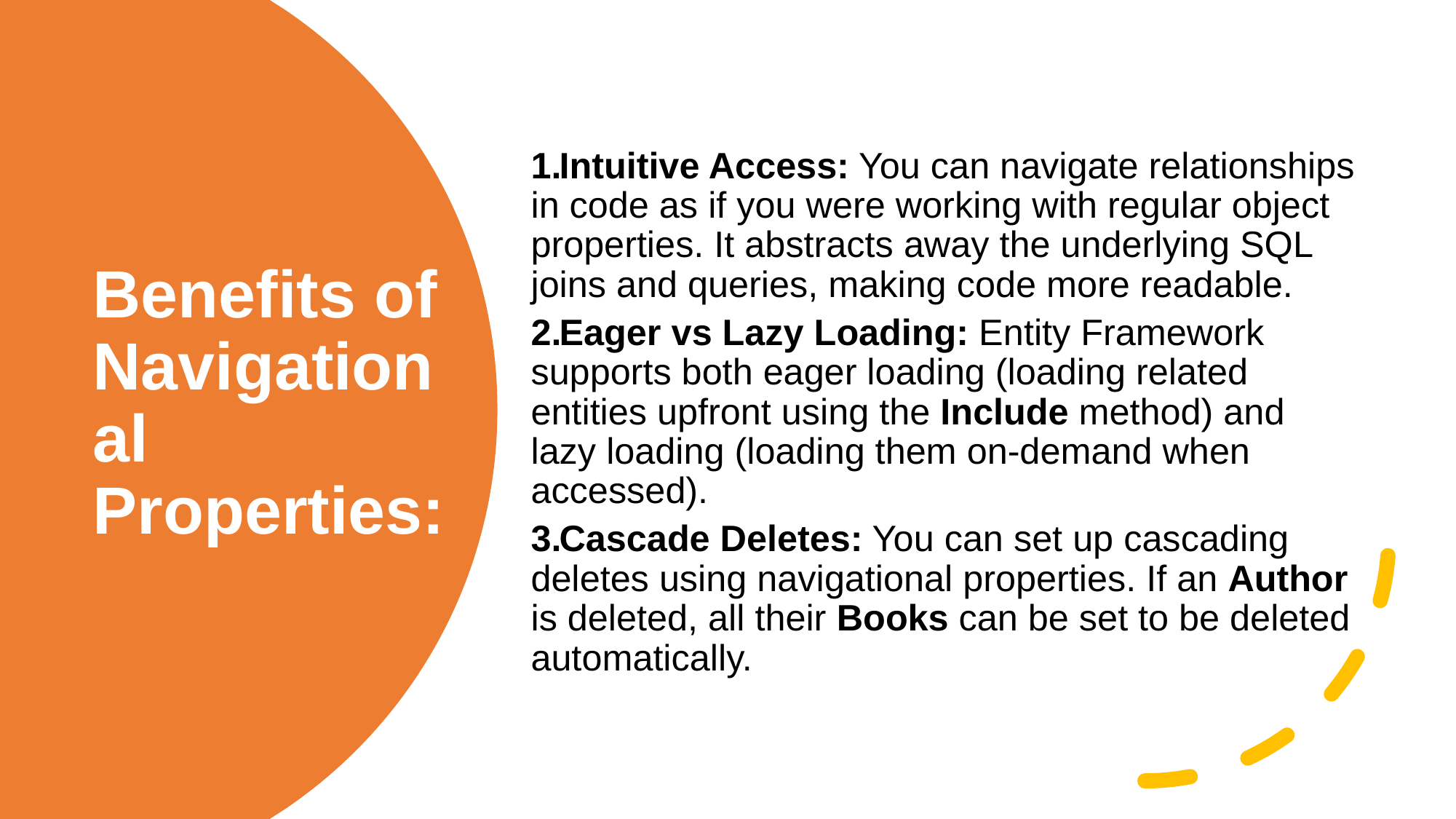

Intuitive Access: You can navigate relationships in code as if you were working with regular object properties. It abstracts away the underlying SQL joins and queries, making code more readable.
Eager vs Lazy Loading: Entity Framework supports both eager loading (loading related entities upfront using the Include method) and lazy loading (loading them on-demand when accessed).
Cascade Deletes: You can set up cascading deletes using navigational properties. If an Author is deleted, all their Books can be set to be deleted automatically.

# Benefits of Navigational Properties:

Copyright ©2023 Northern Alberta Institute of Technology.  All rights reserved